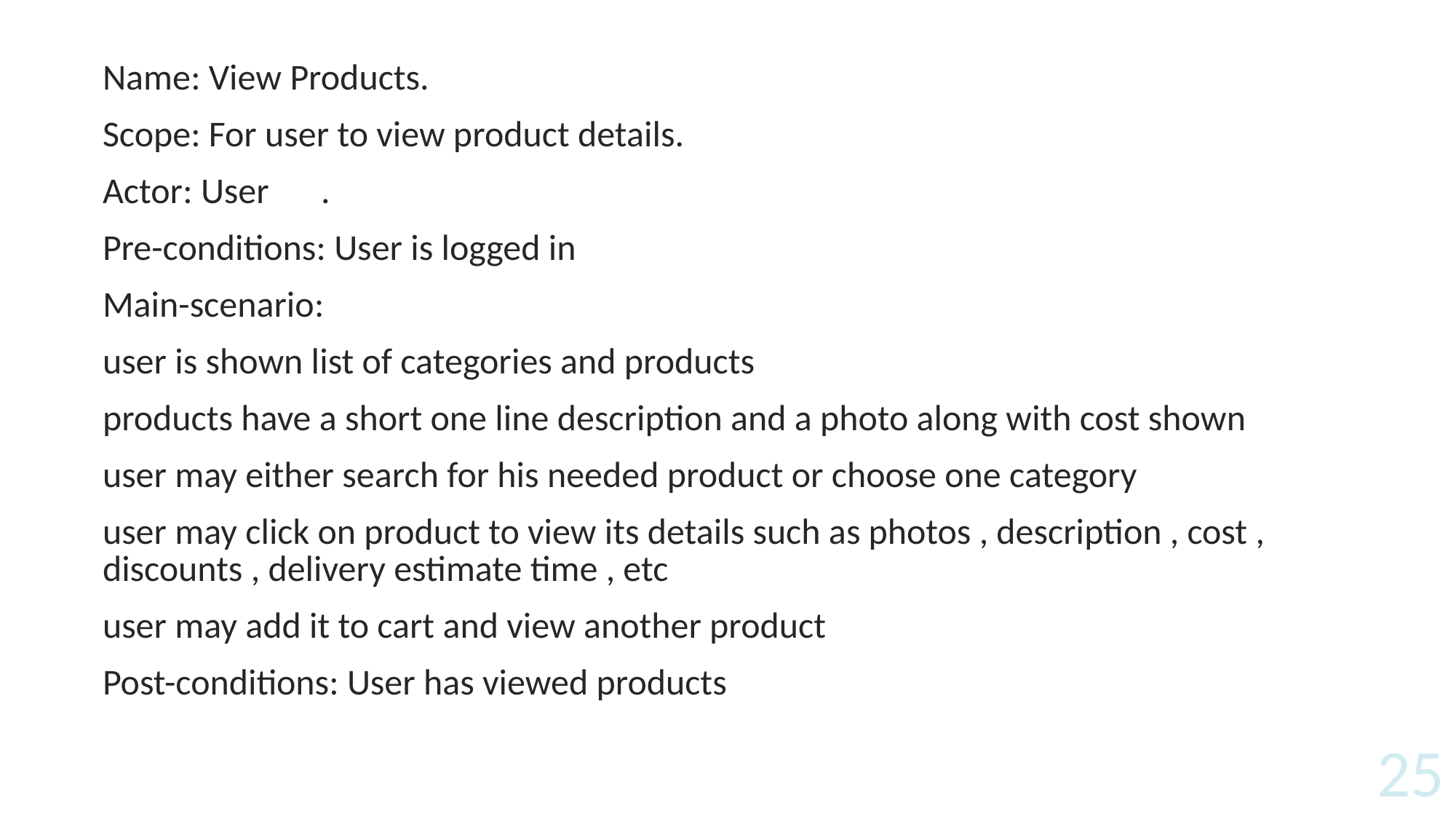

Name: View Products.
Scope: For user to view product details.
Actor: User	.
Pre-conditions: User is logged in
Main-scenario:
user is shown list of categories and products
products have a short one line description and a photo along with cost shown
user may either search for his needed product or choose one category
user may click on product to view its details such as photos , description , cost , discounts , delivery estimate time , etc
user may add it to cart and view another product
Post-conditions: User has viewed products
25